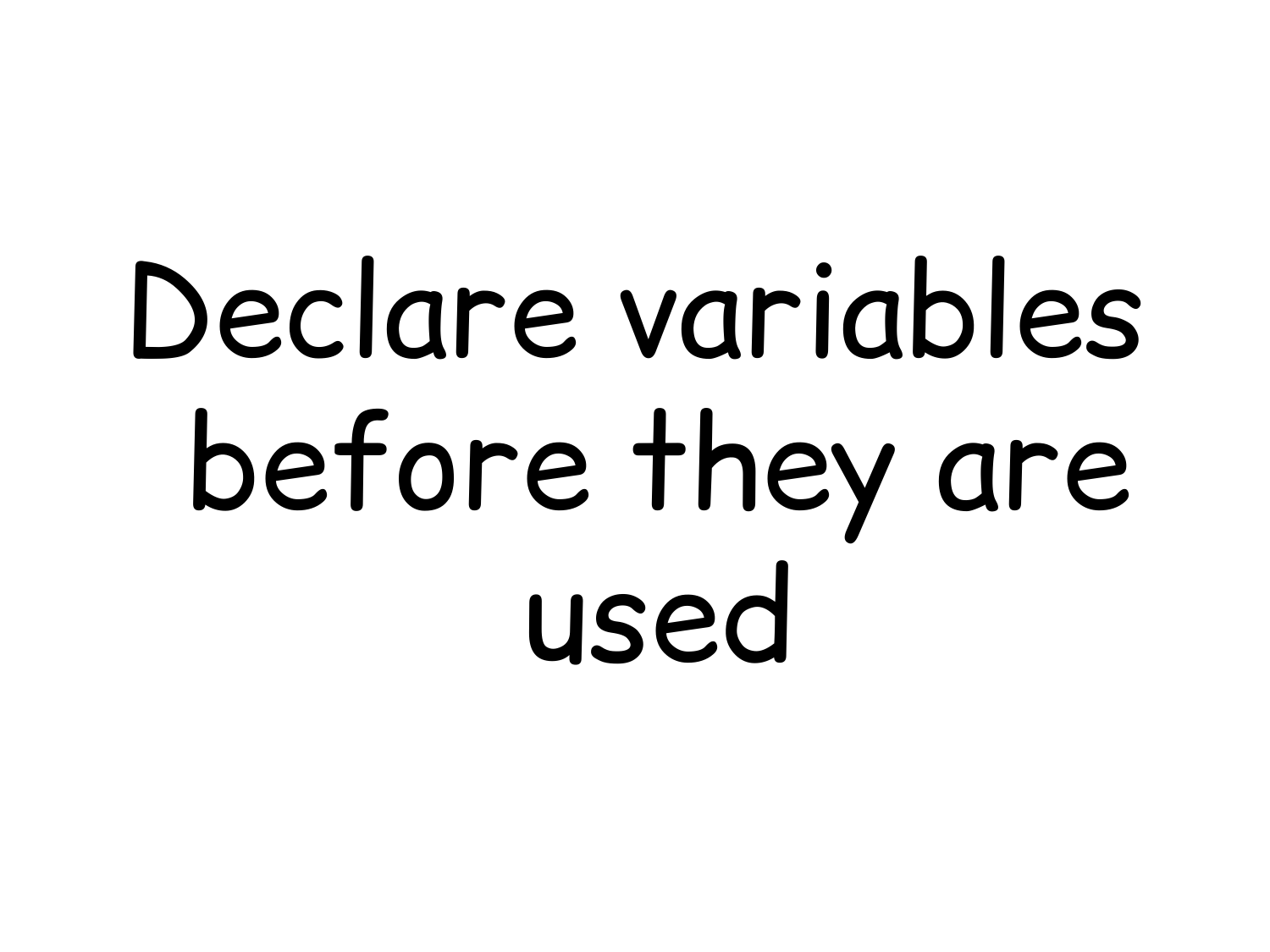

#
Declare variables before they are used